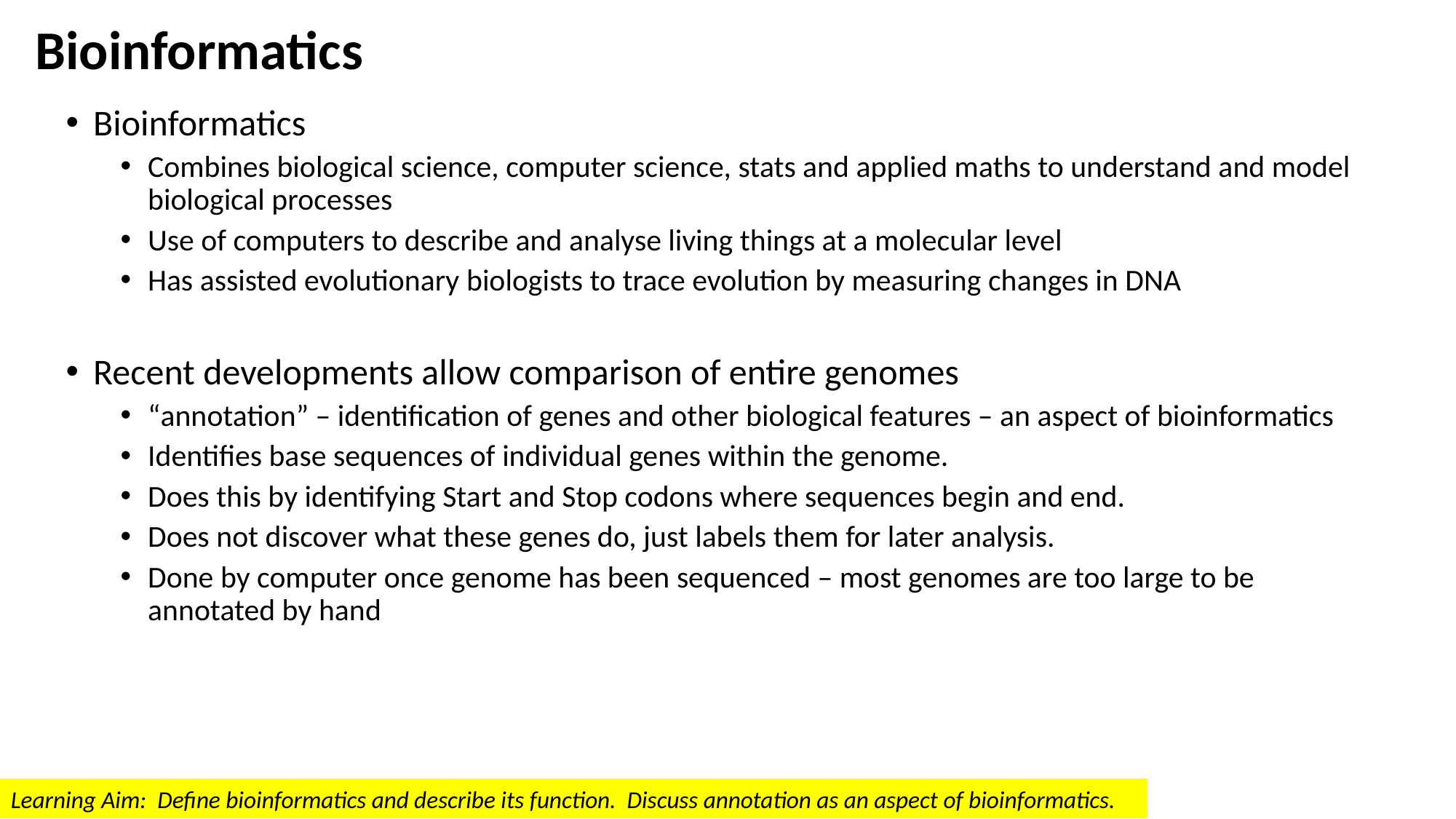

# Bioinformatics
Bioinformatics
Combines biological science, computer science, stats and applied maths to understand and model biological processes
Use of computers to describe and analyse living things at a molecular level
Has assisted evolutionary biologists to trace evolution by measuring changes in DNA

Recent developments allow comparison of entire genomes
“annotation” – identification of genes and other biological features – an aspect of bioinformatics
Identifies base sequences of individual genes within the genome.
Does this by identifying Start and Stop codons where sequences begin and end.
Does not discover what these genes do, just labels them for later analysis.
Done by computer once genome has been sequenced – most genomes are too large to be annotated by hand

Learning Aim:  Define bioinformatics and describe its function.  Discuss annotation as an aspect of bioinformatics.